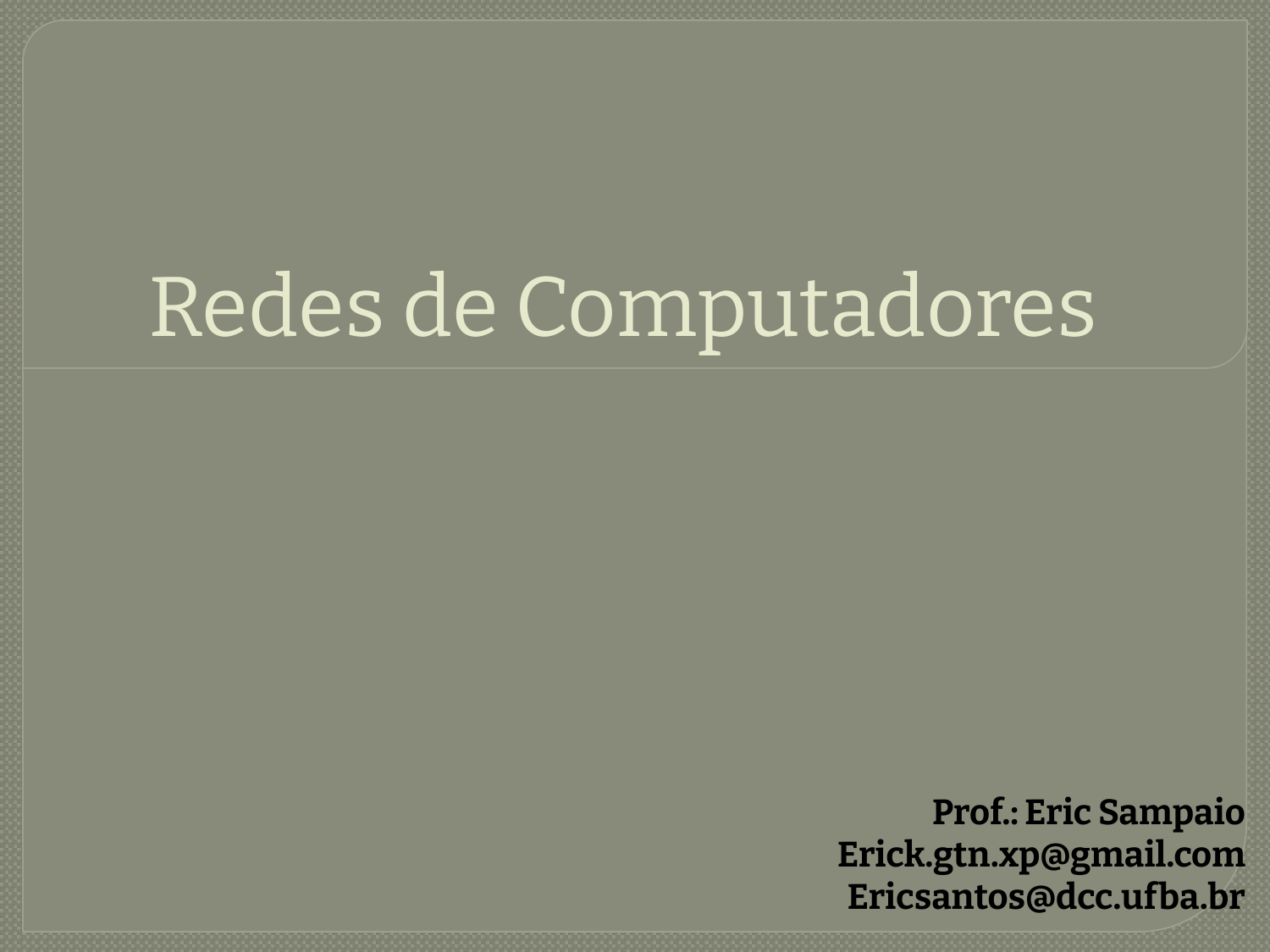

Redes de Computadores
Prof.: Eric Sampaio
Erick.gtn.xp@gmail.com
Ericsantos@dcc.ufba.br